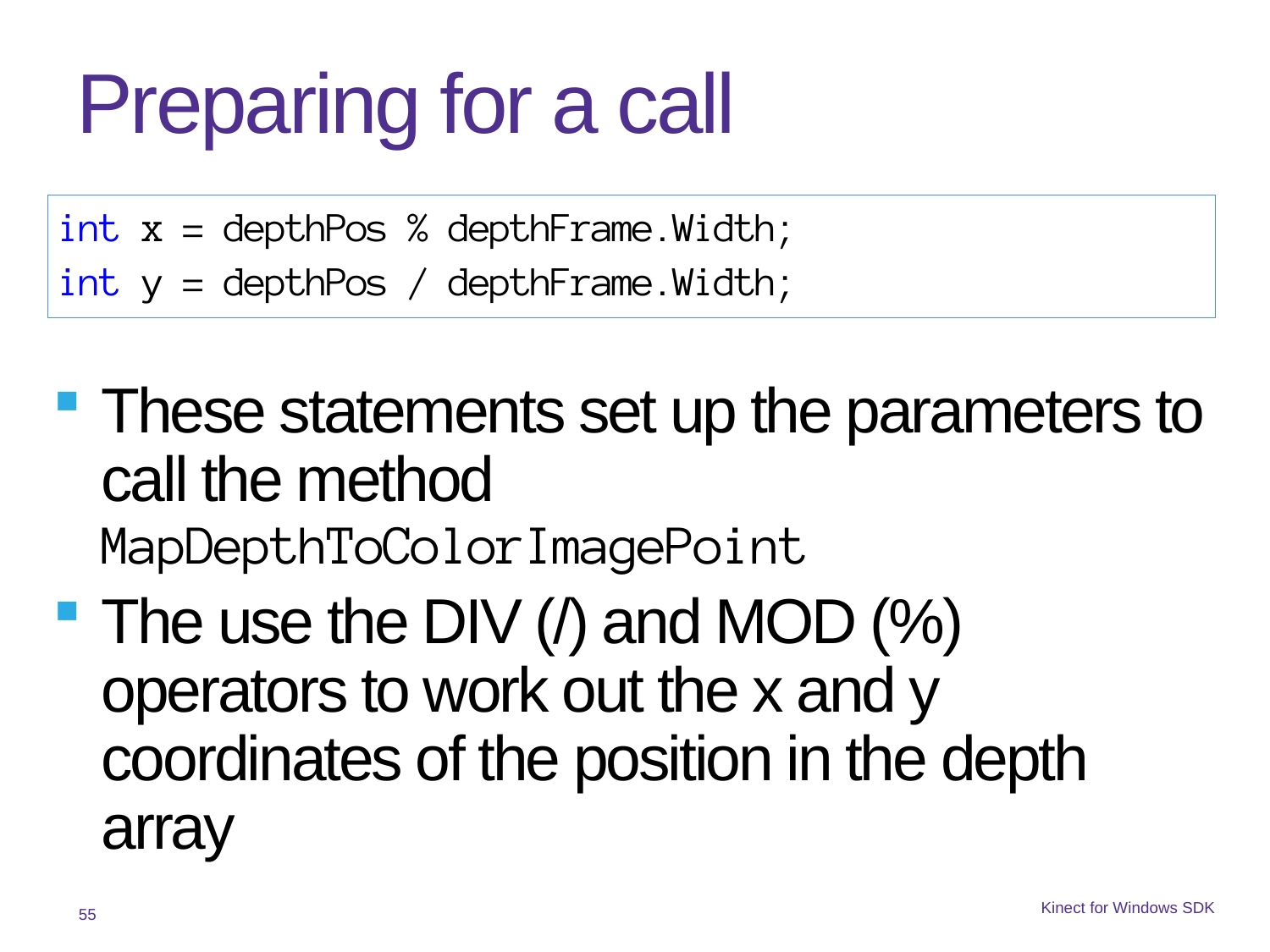

# Preparing for a call
int x = depthPos % depthFrame.Width;
int y = depthPos / depthFrame.Width;
These statements set up the parameters to call the method MapDepthToColorImagePoint
The use the DIV (/) and MOD (%) operators to work out the x and y coordinates of the position in the depth array
55